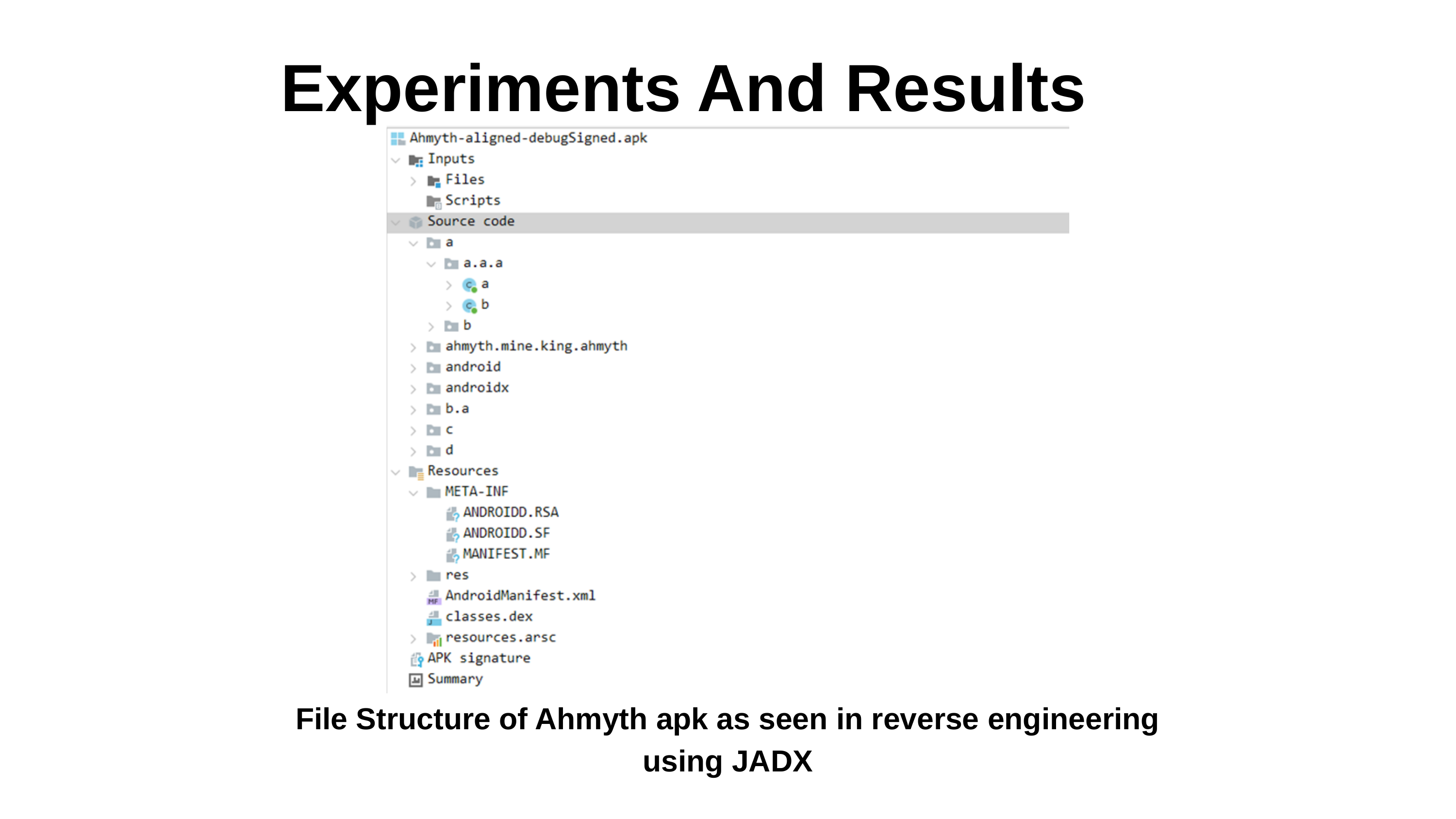

Experiments And Results

File Structure of Ahmyth apk as seen in reverse engineering using JADX